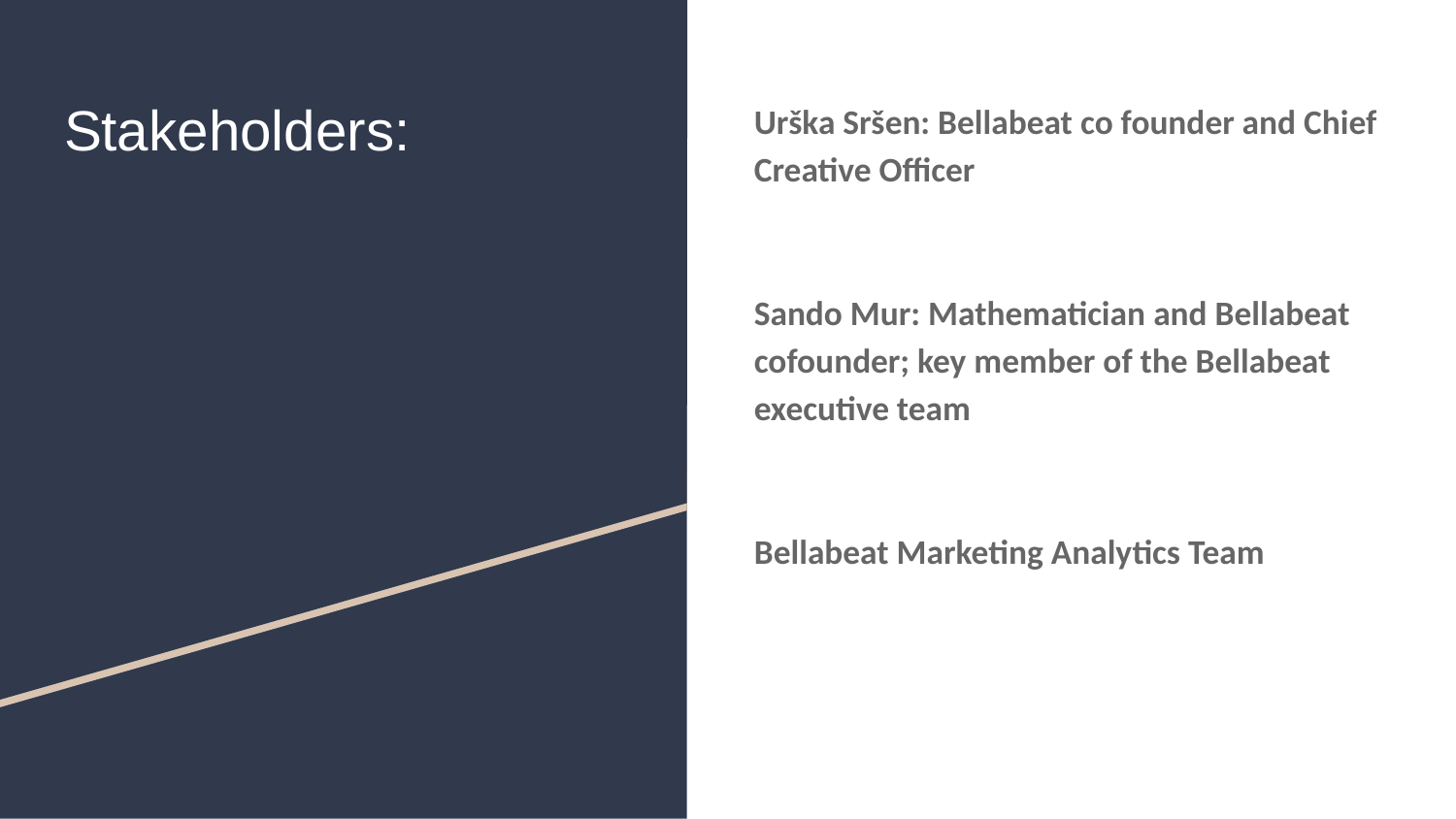

# Stakeholders:
Urška Sršen: Bellabeat co founder and Chief Creative Officer

Sando Mur: Mathematician and Bellabeat cofounder; key member of the Bellabeat executive team

Bellabeat Marketing Analytics Team